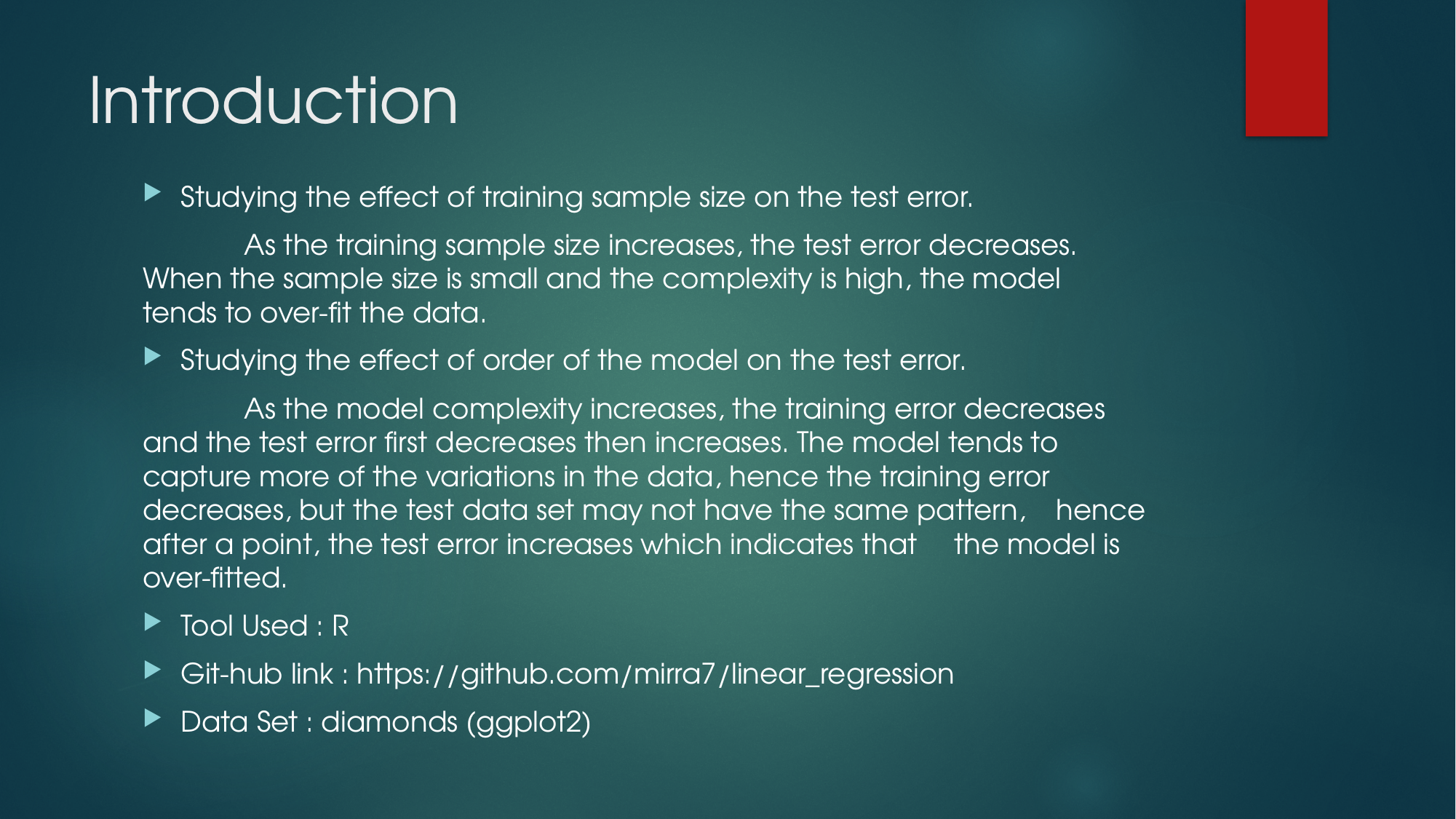

# Introduction
Studying the effect of training sample size on the test error.
	As the training sample size increases, the test error decreases. 	When the sample size is small and the complexity is high, the model 	tends to over-fit the data.
Studying the effect of order of the model on the test error.
	As the model complexity increases, the training error decreases 	and the test error first decreases then increases. The model tends to 	capture more of the variations in the data, hence the training error 	decreases, but the test data set may not have the same pattern, 	hence after a point, the test error increases which indicates that 	the model is over-fitted.
Tool Used : R
Git-hub link : https://github.com/mirra7/linear_regression
Data Set : diamonds (ggplot2)